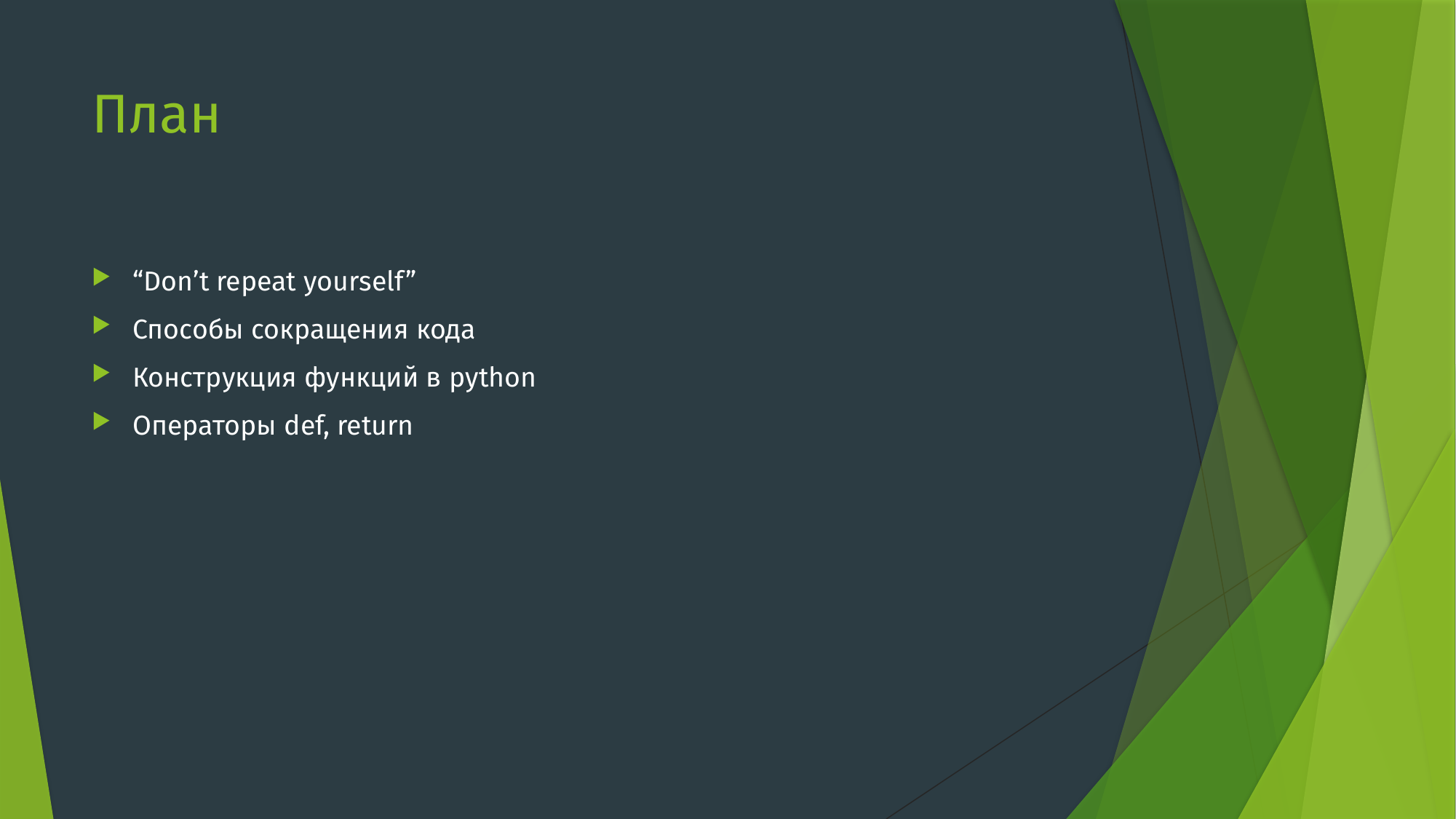

# План
“Don’t repeat yourself”
Способы сокращения кода
Конструкция функций в python
Операторы def, return